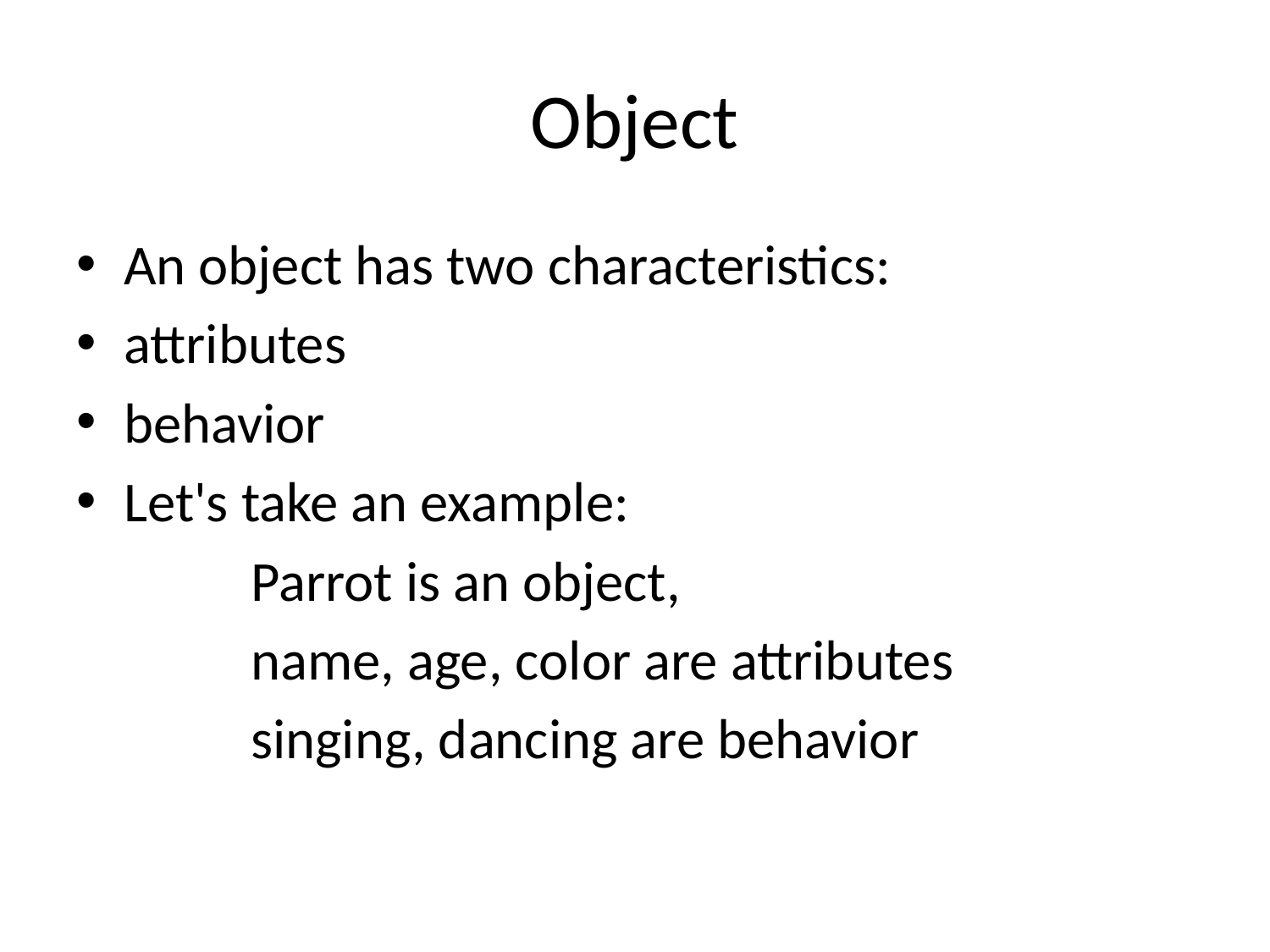

# Object
An object has two characteristics:
attributes
behavior
Let's take an example:
		Parrot is an object,
		name, age, color are attributes
		singing, dancing are behavior